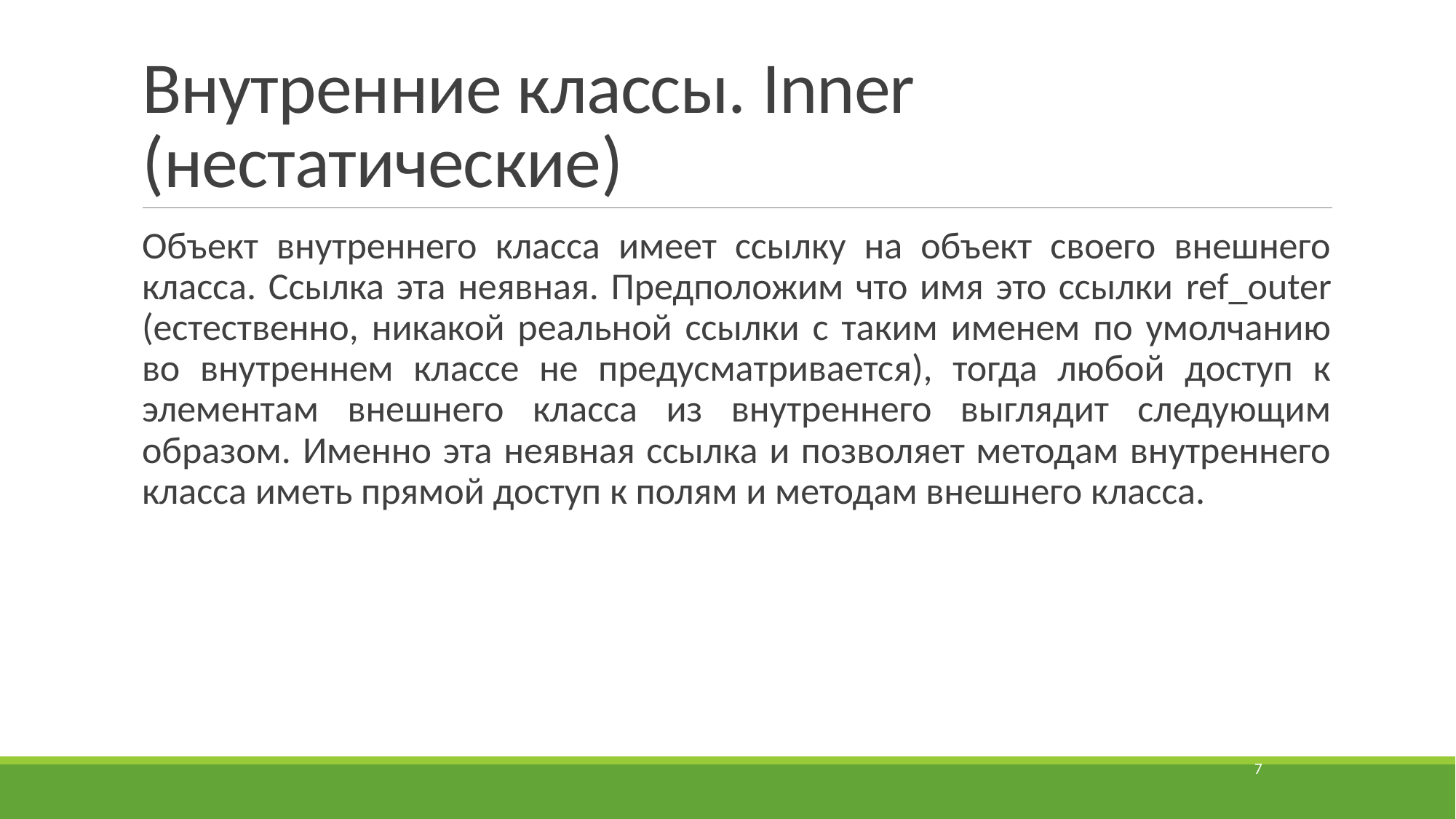

# Внутренние классы. Inner (нестатические)
Объект внутреннего класса имеет ссылку на объект своего внешнего класса. Ссылка эта неявная. Предположим что имя это ссылки ref_outer (естественно, никакой реальной ссылки с таким именем по умолчанию во внутреннем классе не предусматривается), тогда любой доступ к элементам внешнего класса из внутреннего выглядит следующим образом. Именно эта неявная ссылка и позволяет методам внутреннего класса иметь прямой доступ к полям и методам внешнего класса.

7